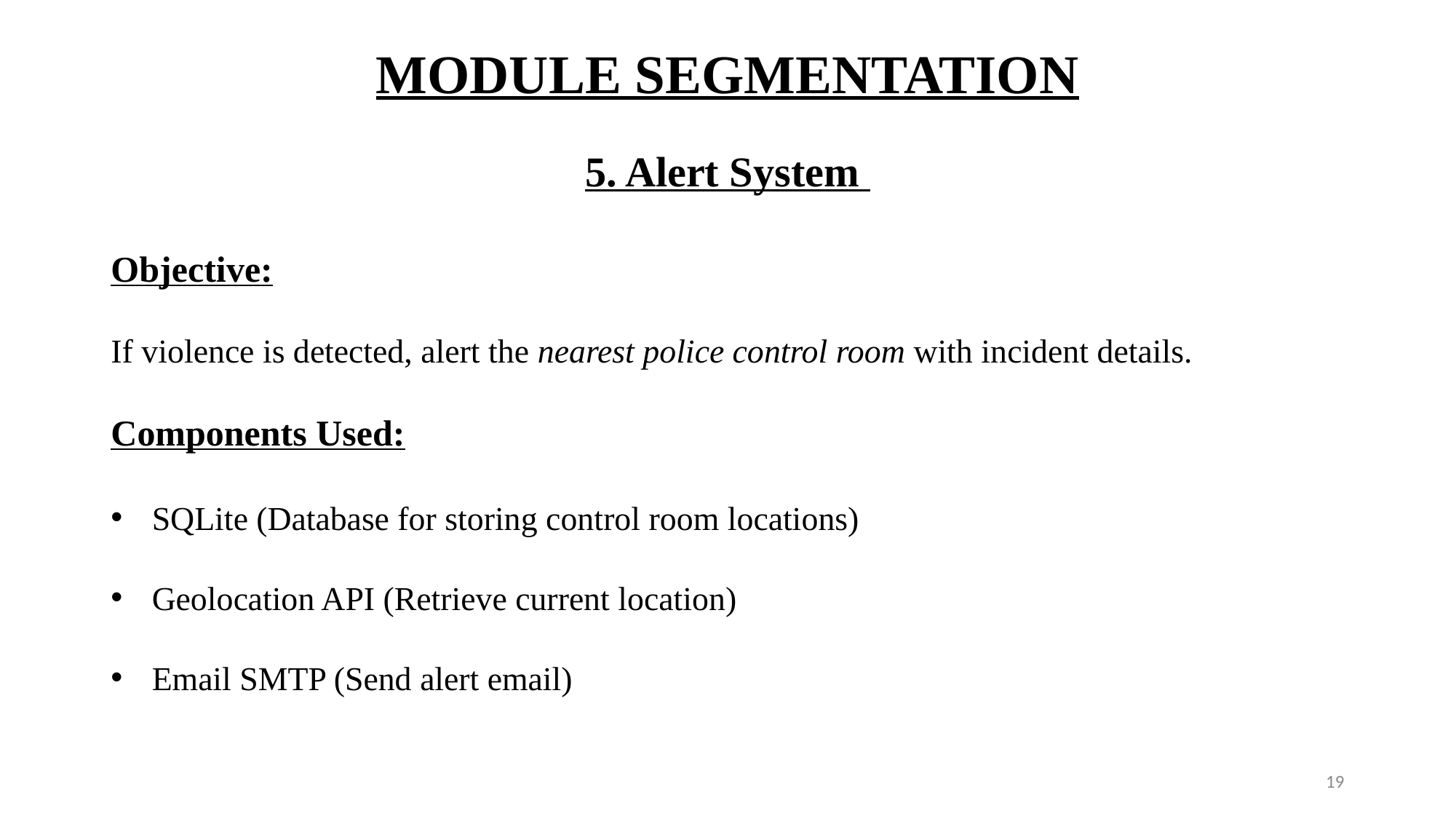

MODULE SEGMENTATION
5. Alert System

Objective:

If violence is detected, alert the nearest police control room with incident details.

Components Used:

SQLite (Database for storing control room locations)

Geolocation API (Retrieve current location)

Email SMTP (Send alert email)
19